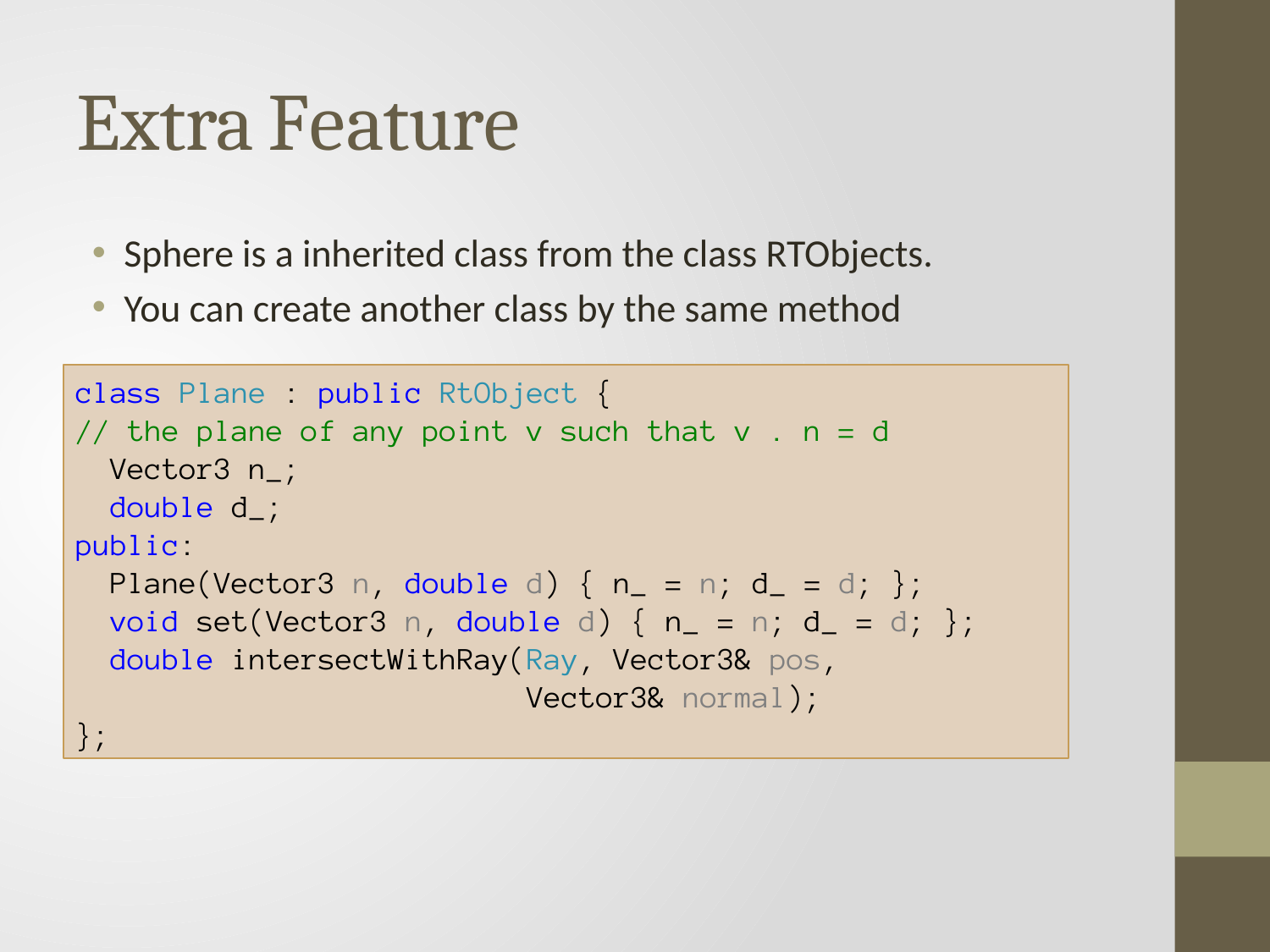

# Extra Feature
Sphere is a inherited class from the class RTObjects.
You can create another class by the same method

class Plane : public RtObject {
// the plane of any point v such that v . n = d
  Vector3 n_;
  double d_;
public:
  Plane(Vector3 n, double d) { n_ = n; d_ = d; };
  void set(Vector3 n, double d) { n_ = n; d_ = d; };
  double intersectWithRay(Ray, Vector3& pos,
                          Vector3& normal);
};